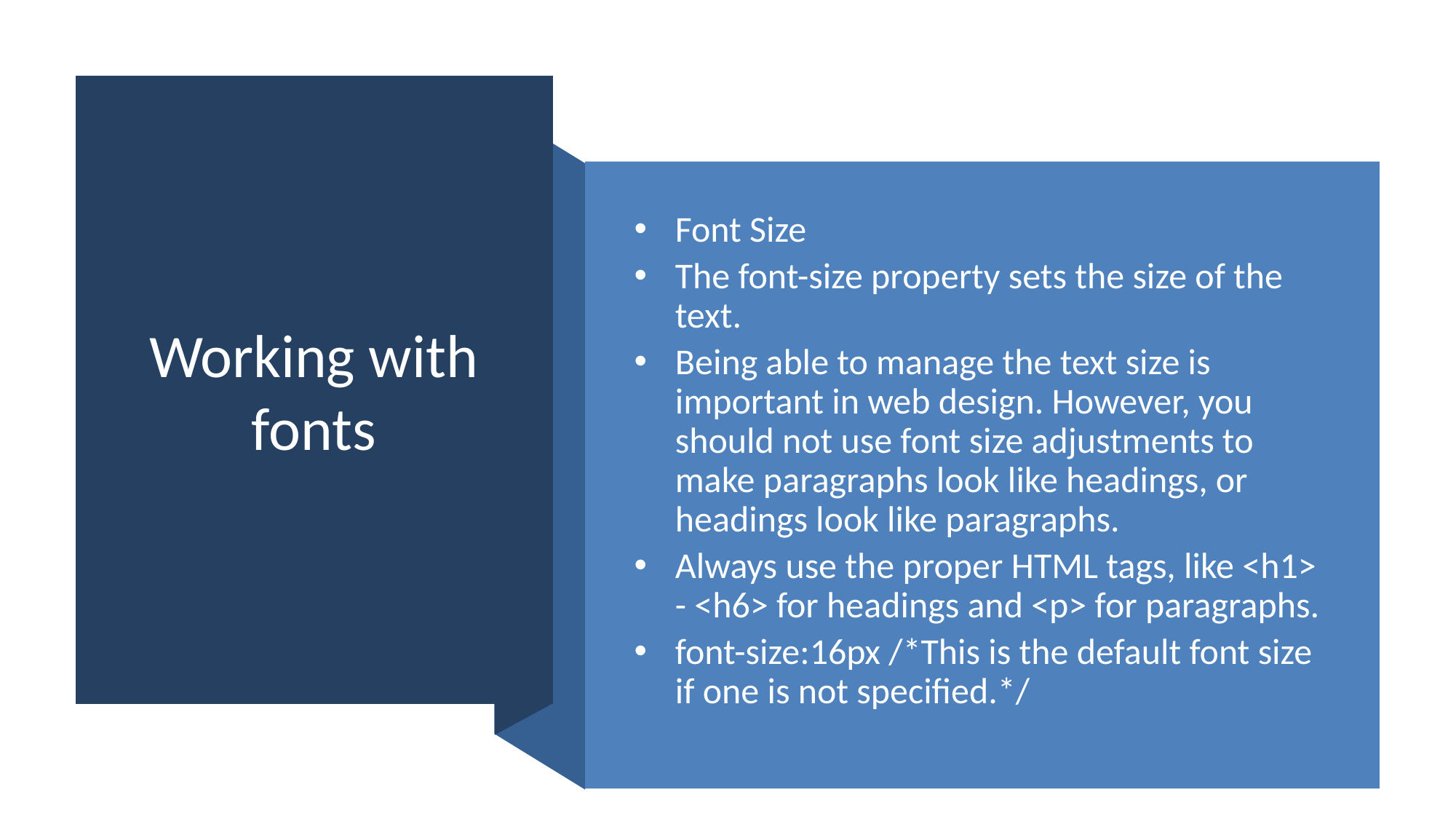

# Working with fonts

Font Size
The font-size property sets the size of the text.
Being able to manage the text size is important in web design. However, you should not use font size adjustments to make paragraphs look like headings, or headings look like paragraphs.
Always use the proper HTML tags, like <h1> - <h6> for headings and <p> for paragraphs.
font-size:16px /*This is the default font size if one is not specified.*/